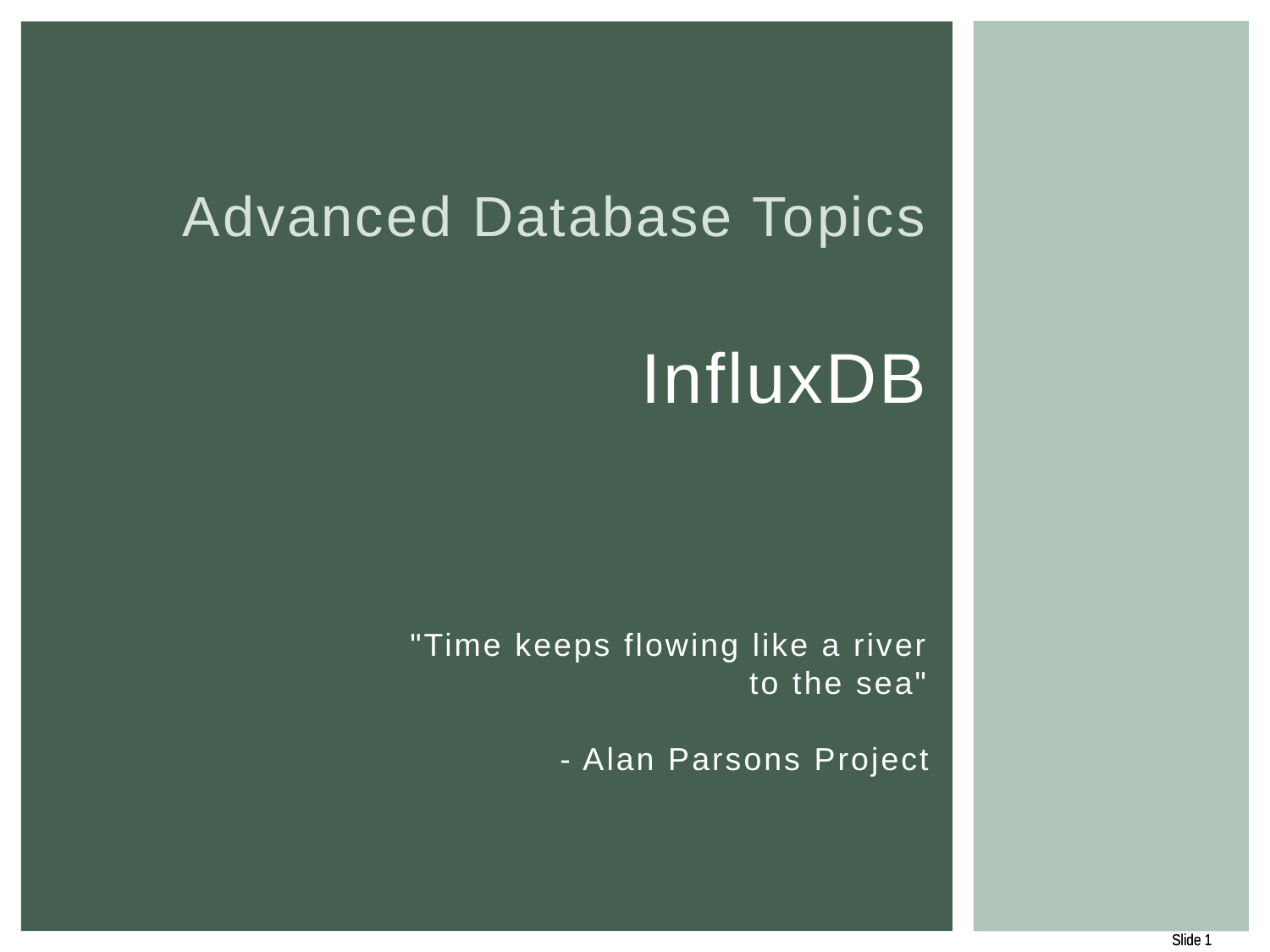

# Advanced Database Topics InfluxDB "Time keeps flowing like a river to the sea" - Alan Parsons Project